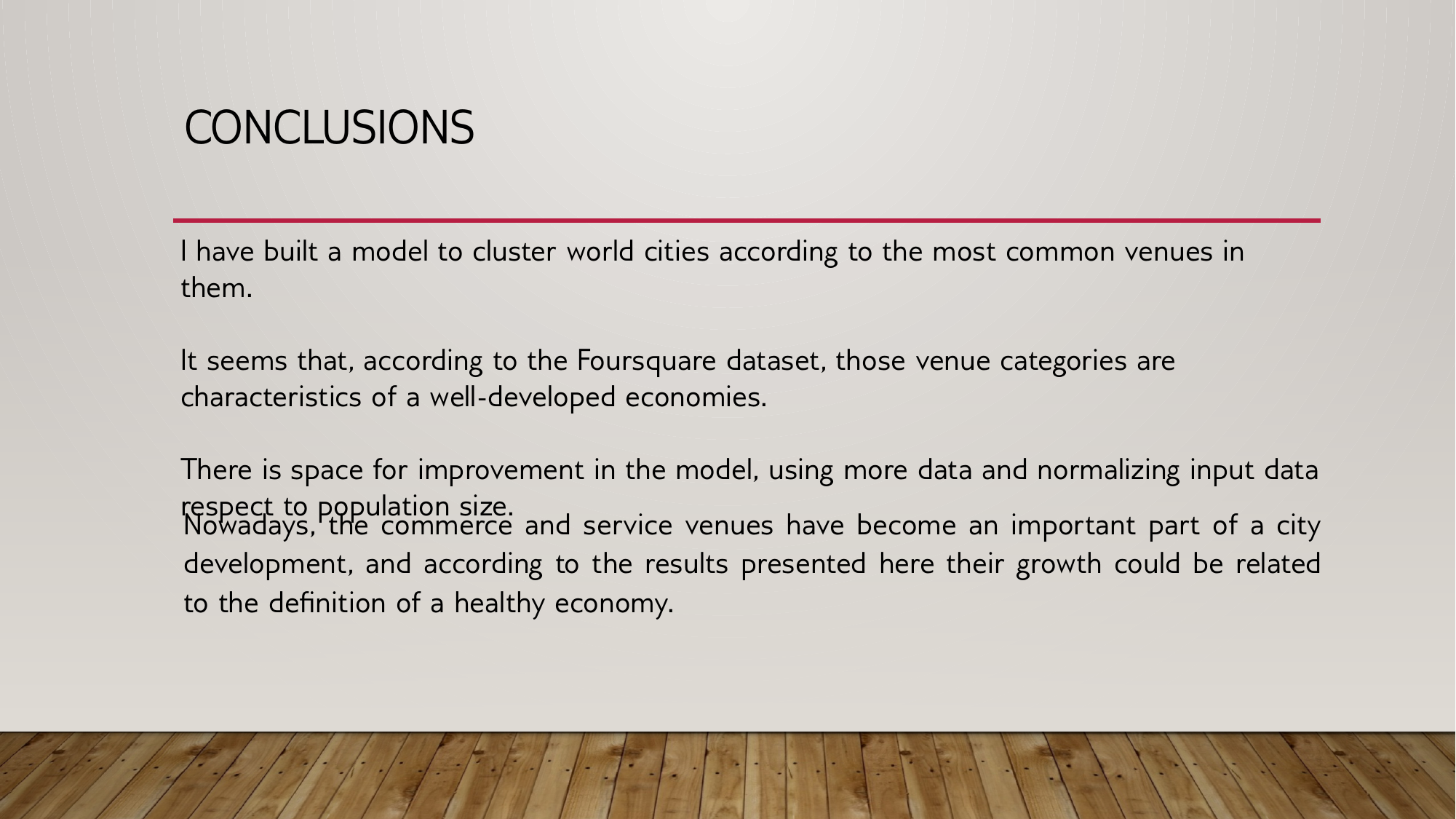

# conclusions
I have built a model to cluster world cities according to the most common venues in them.

It seems that, according to the Foursquare dataset, those venue categories are characteristics of a well-developed economies.

There is space for improvement in the model, using more data and normalizing input data respect to population size.
Nowadays, the commerce and service venues have become an important part of a city development, and according to the results presented here their growth could be related to the definition of a healthy economy.